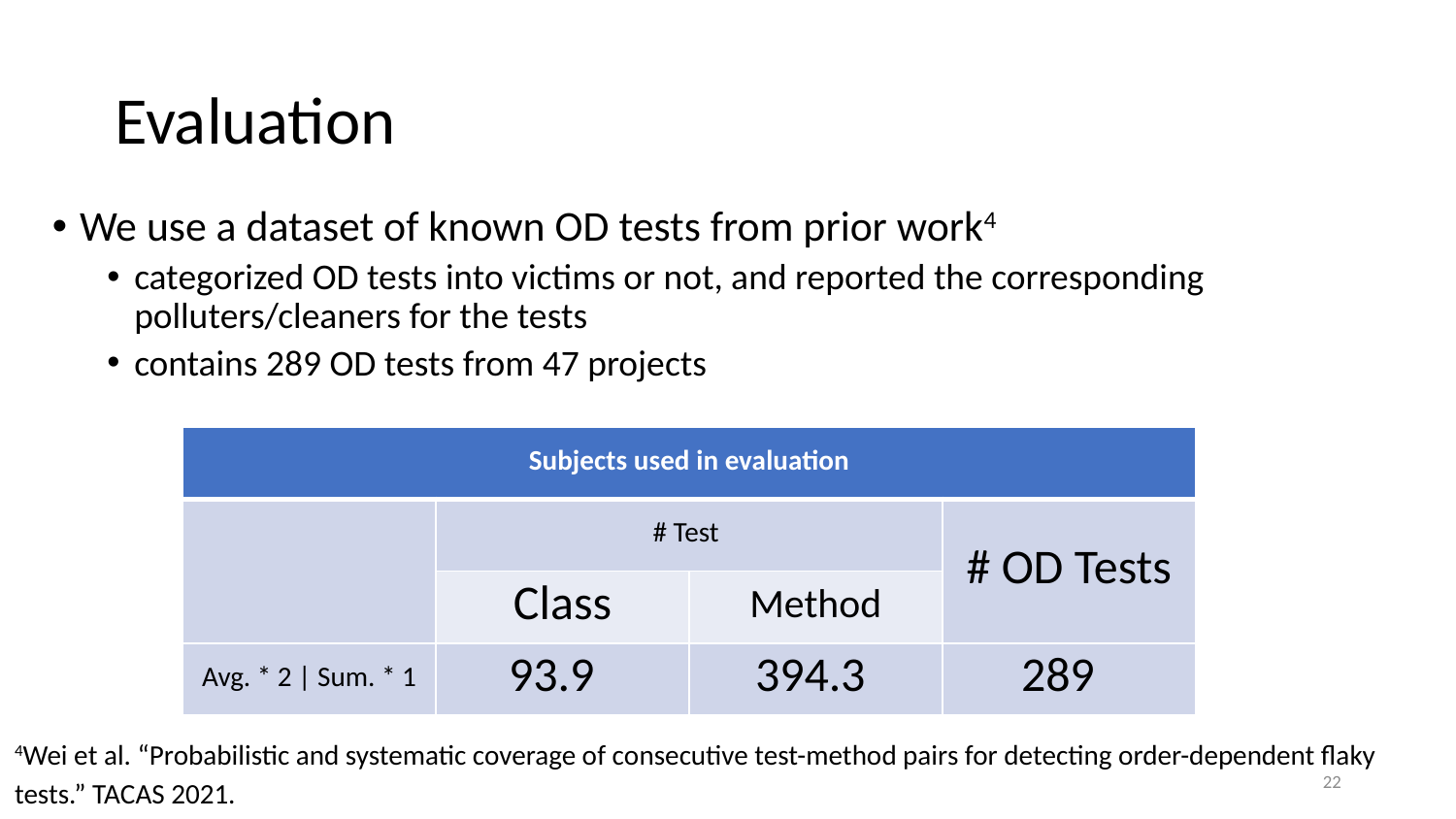

# Evaluation
We use a dataset of known OD tests from prior work4
categorized OD tests into victims or not, and reported the corresponding polluters/cleaners for the tests
contains 289 OD tests from 47 projects

| Subjects used in evaluation |  |  |  |
| --- | --- | --- | --- |
|  | # Test |  | # OD Tests |
|  | Class | Method |  |
| Avg. \* 2 | Sum. \* 1 | 93.9 | 394.3 | 289 |
4Wei et al. “Probabilistic and systematic coverage of consecutive test-method pairs for detecting order-dependent flaky tests.” TACAS 2021.
22